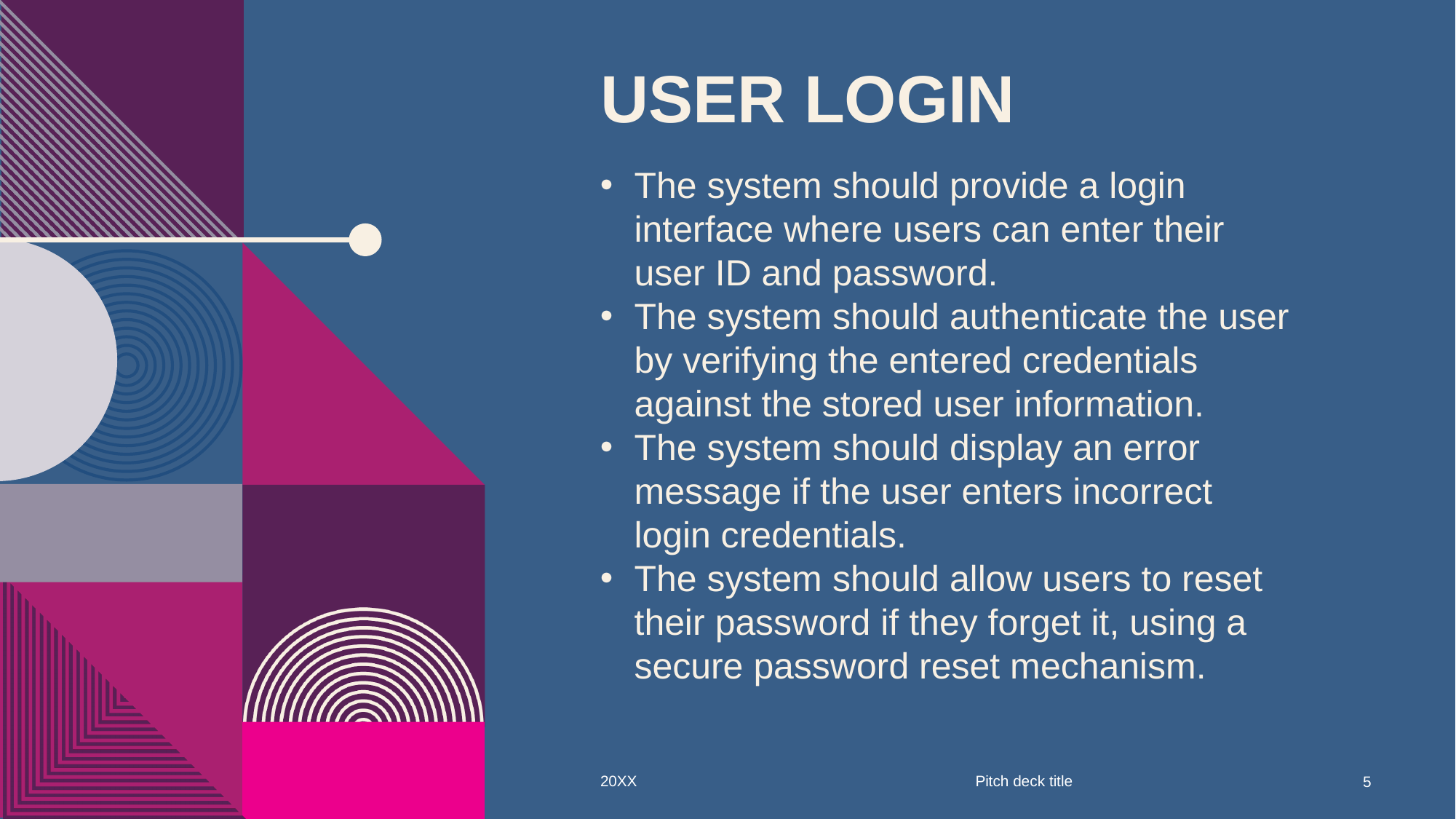

# User login
The system should provide a login interface where users can enter their user ID and password.
The system should authenticate the user by verifying the entered credentials against the stored user information.
The system should display an error message if the user enters incorrect login credentials.
The system should allow users to reset their password if they forget it, using a secure password reset mechanism.

Pitch deck title
20XX
5